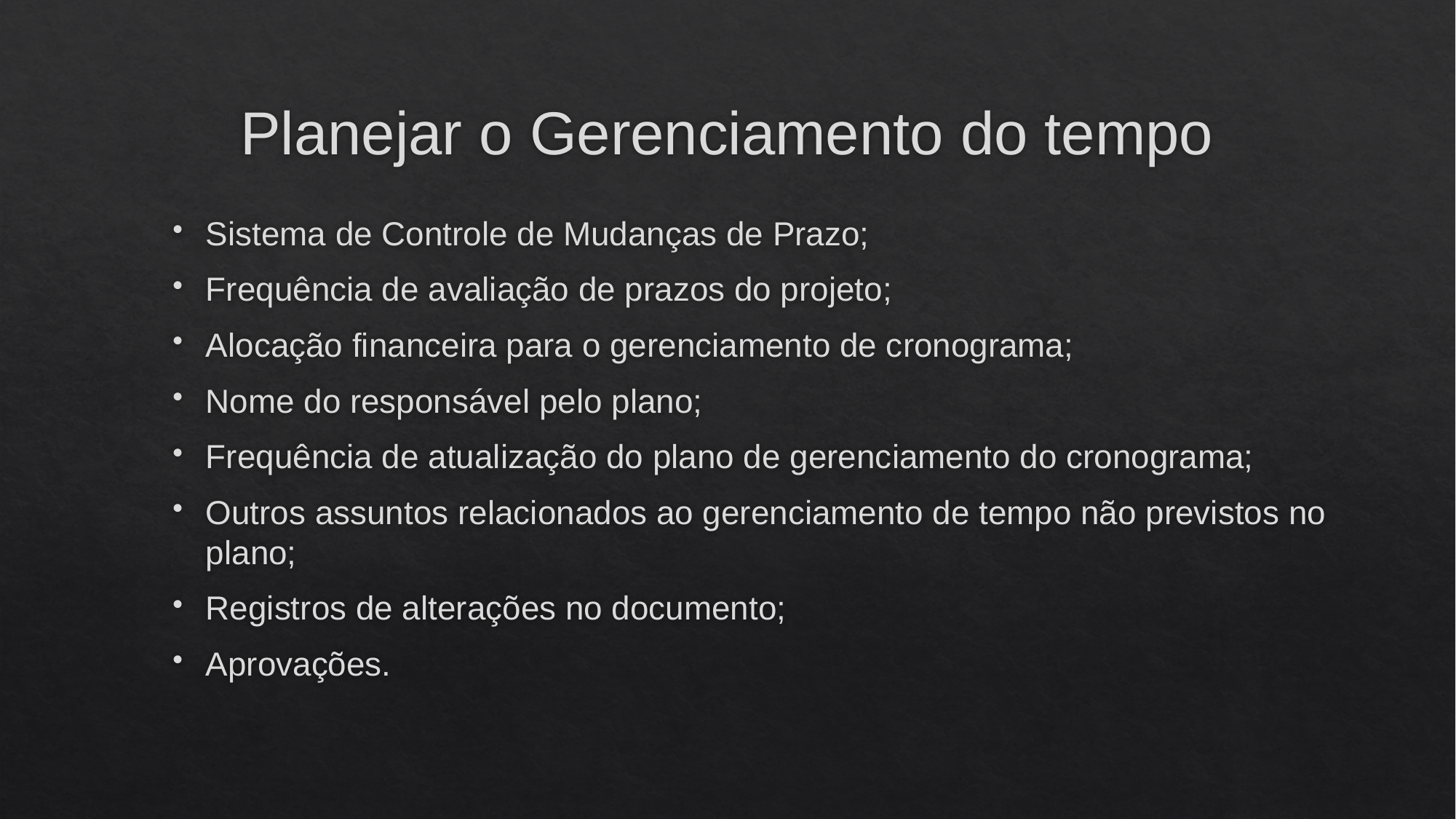

# Planejar o Gerenciamento do tempo
Sistema de Controle de Mudanças de Prazo;
Frequência de avaliação de prazos do projeto;
Alocação financeira para o gerenciamento de cronograma;
Nome do responsável pelo plano;
Frequência de atualização do plano de gerenciamento do cronograma;
Outros assuntos relacionados ao gerenciamento de tempo não previstos no plano;
Registros de alterações no documento;
Aprovações.